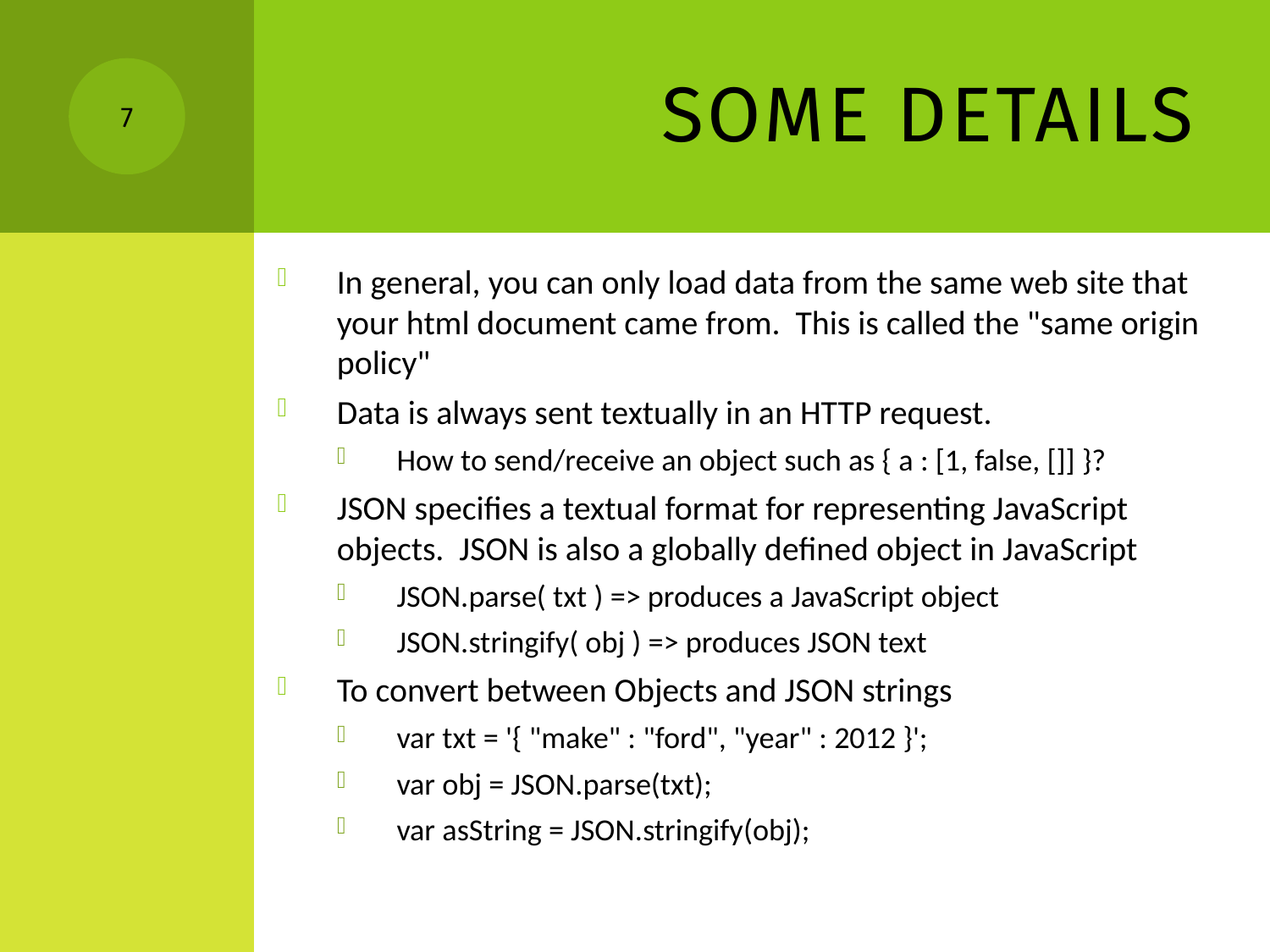

# Some Details
7
In general, you can only load data from the same web site that your html document came from.  This is called the "same origin policy"
Data is always sent textually in an HTTP request.
How to send/receive an object such as { a : [1, false, []] }?
JSON specifies a textual format for representing JavaScript objects.  JSON is also a globally defined object in JavaScript
JSON.parse( txt ) => produces a JavaScript object
JSON.stringify( obj ) => produces JSON text
To convert between Objects and JSON strings
var txt = '{ "make" : "ford", "year" : 2012 }';
var obj = JSON.parse(txt);
var asString = JSON.stringify(obj);